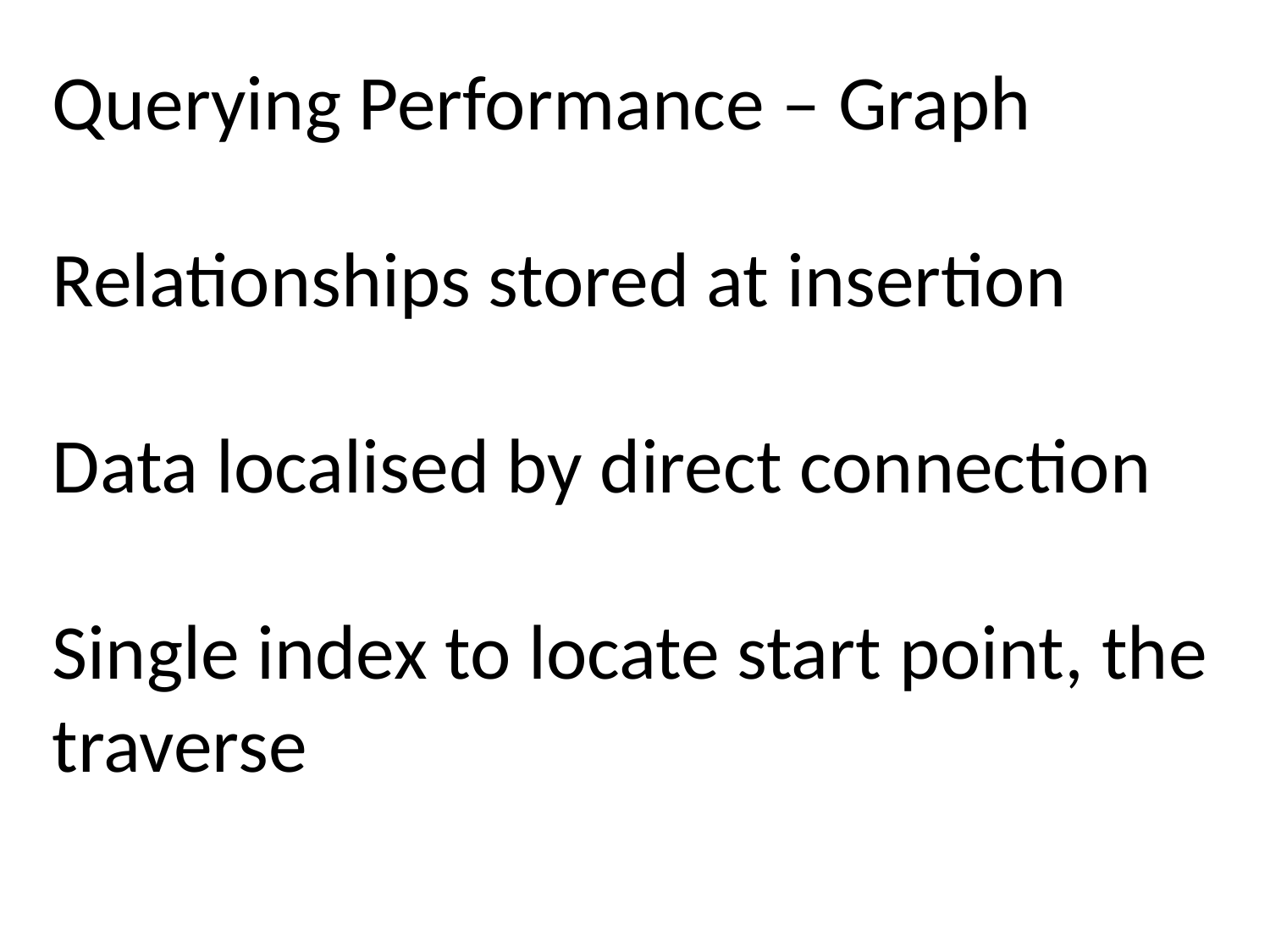

Querying Performance – Graph
# Relationships stored at insertion Data localised by direct connection Single index to locate start point, the traverse